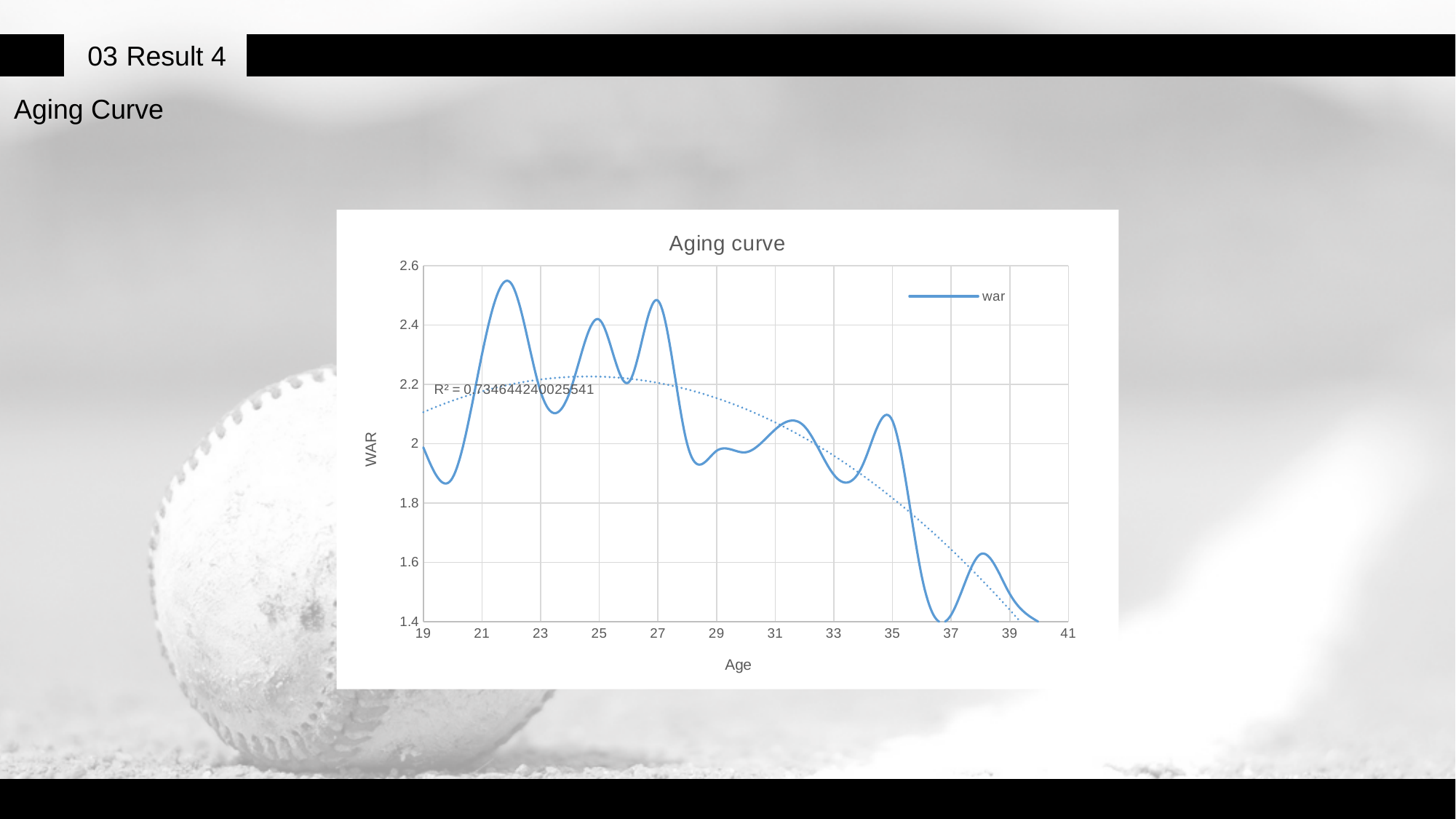

03
Result 4
Aging Curve

### Chart: Aging curve

| Category | war |
|---|---|